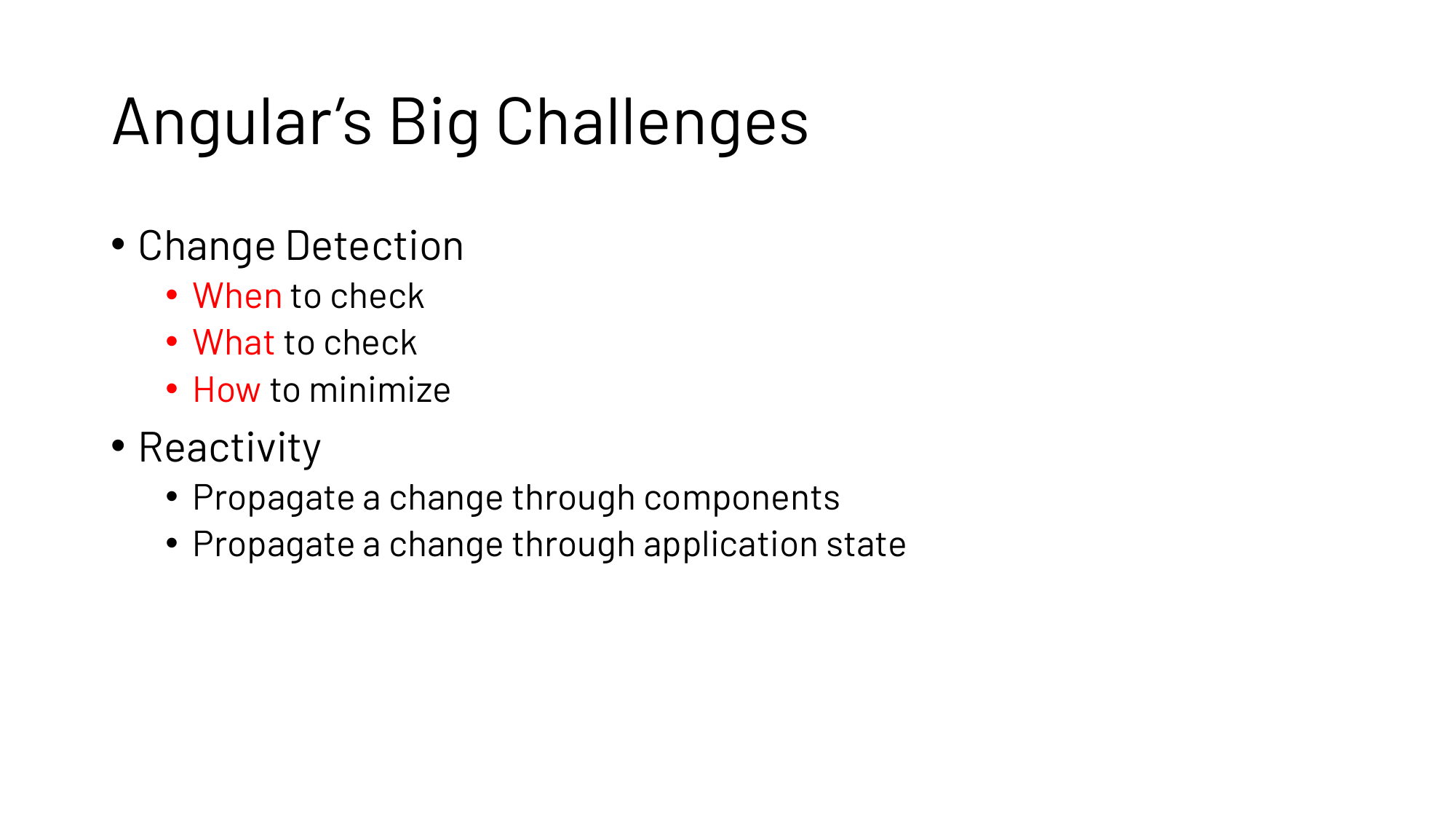

# Angular’s Big Challenges
Change Detection
When to check
What to check
How to minimize
Reactivity
Propagate a change through components
Propagate a change through application state